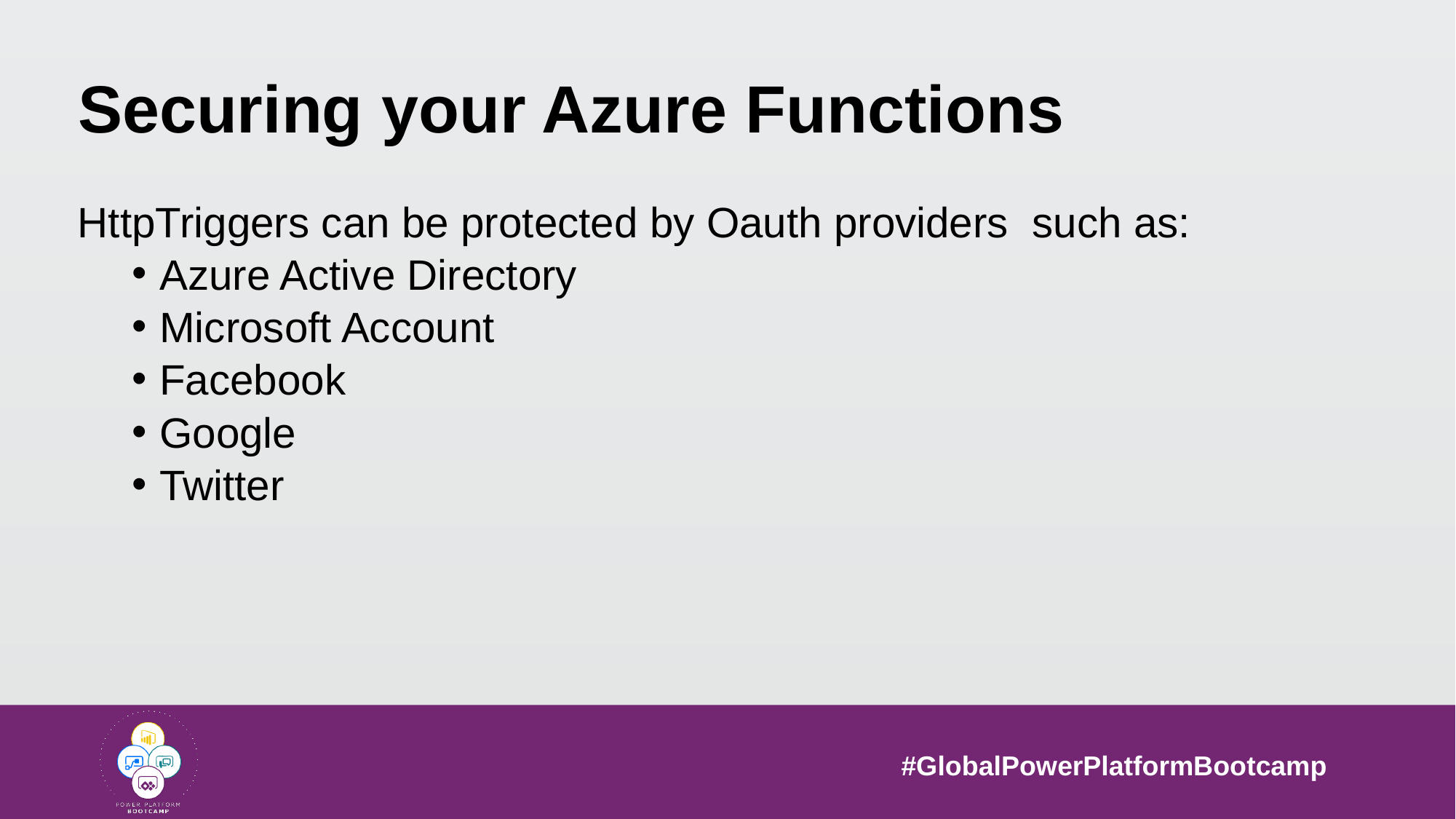

# Securing your Azure Functions
HttpTriggers can be protected by Oauth providers  such as:
Azure Active Directory
Microsoft Account
Facebook
Google
Twitter